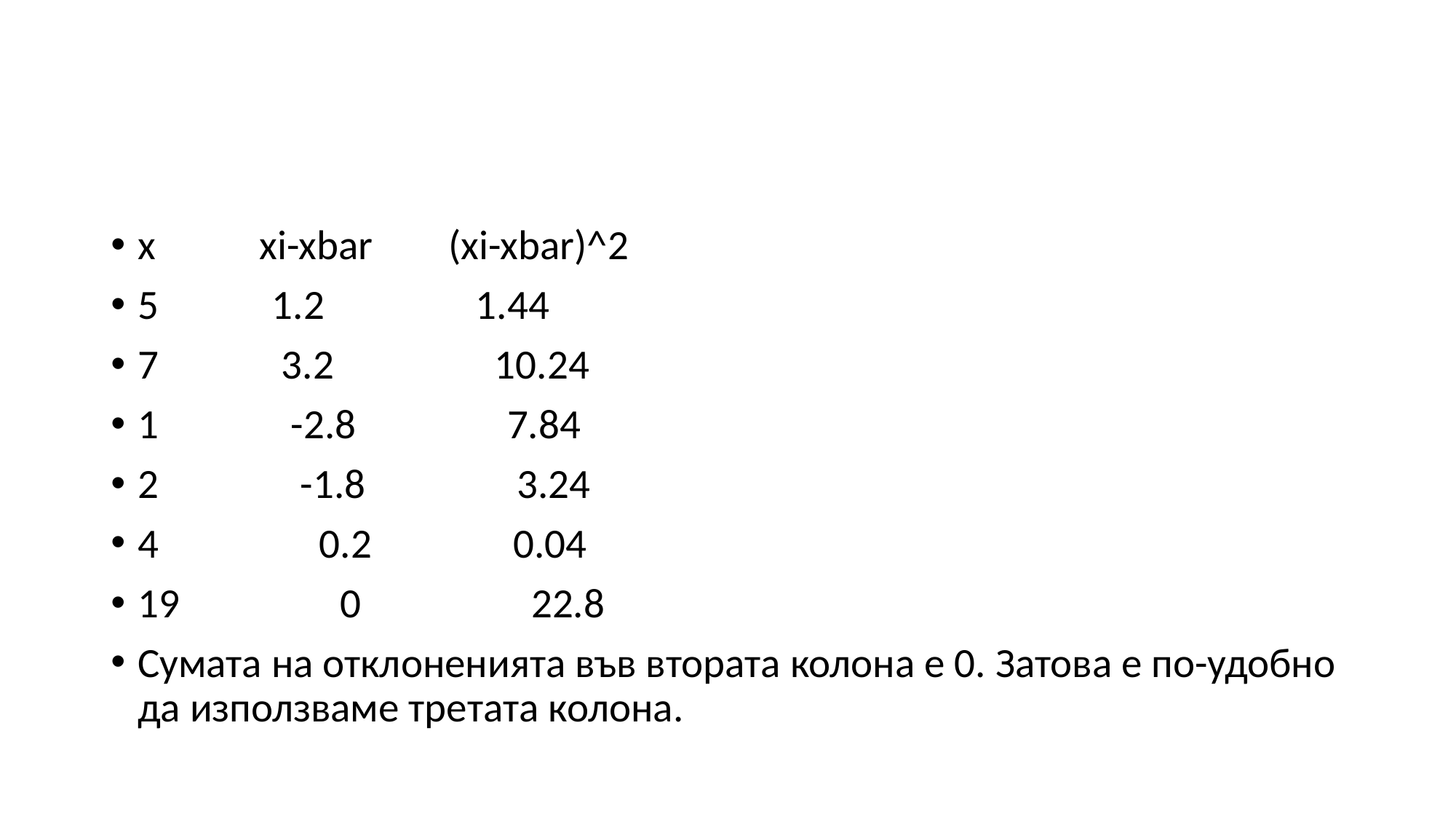

#
x           xi-xbar        (xi-xbar)^2
5            1.2                1.44
7             3.2                 10.24
1              -2.8                7.84
2               -1.8                3.24
4                 0.2               0.04
19                 0                  22.8
Сумата на отклоненията във втората колона е 0. Затова е по-удобно да използваме третата колона.